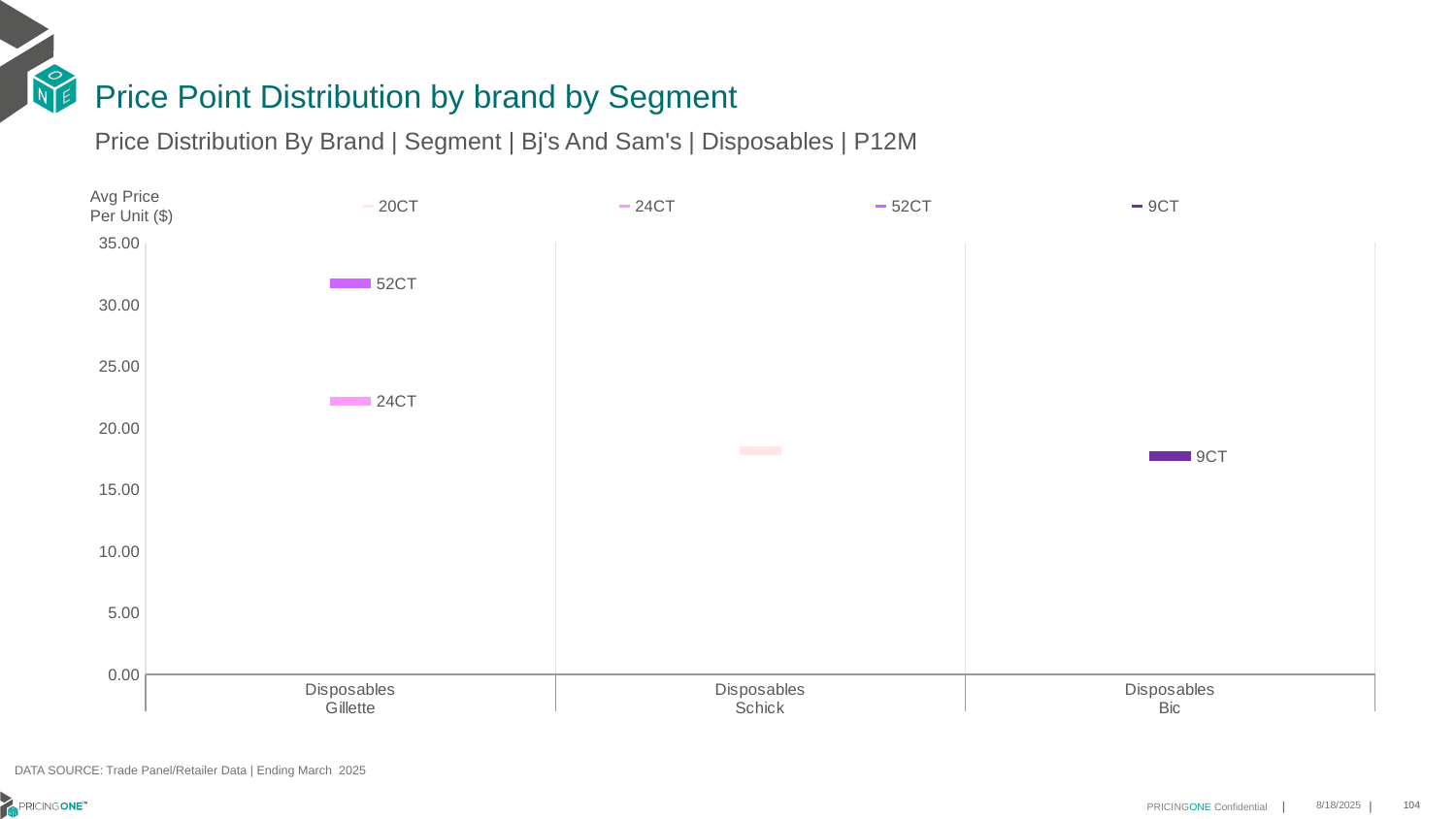

# Price Point Distribution by brand by Segment
Price Distribution By Brand | Segment | Bj's And Sam's | Disposables | P12M

### Chart

| Category | 20CT | 24CT | 52CT | 9CT |
|---|---|---|---|---|
| Disposables | None | 22.1711 | 31.7252 | None |
| Disposables | 18.1376 | None | None | None |
| Disposables | None | None | None | 17.7168 |
Avg Price
Per Unit ($)
DATA SOURCE: Trade Panel/Retailer Data | Ending March  2025
8/18/2025
104